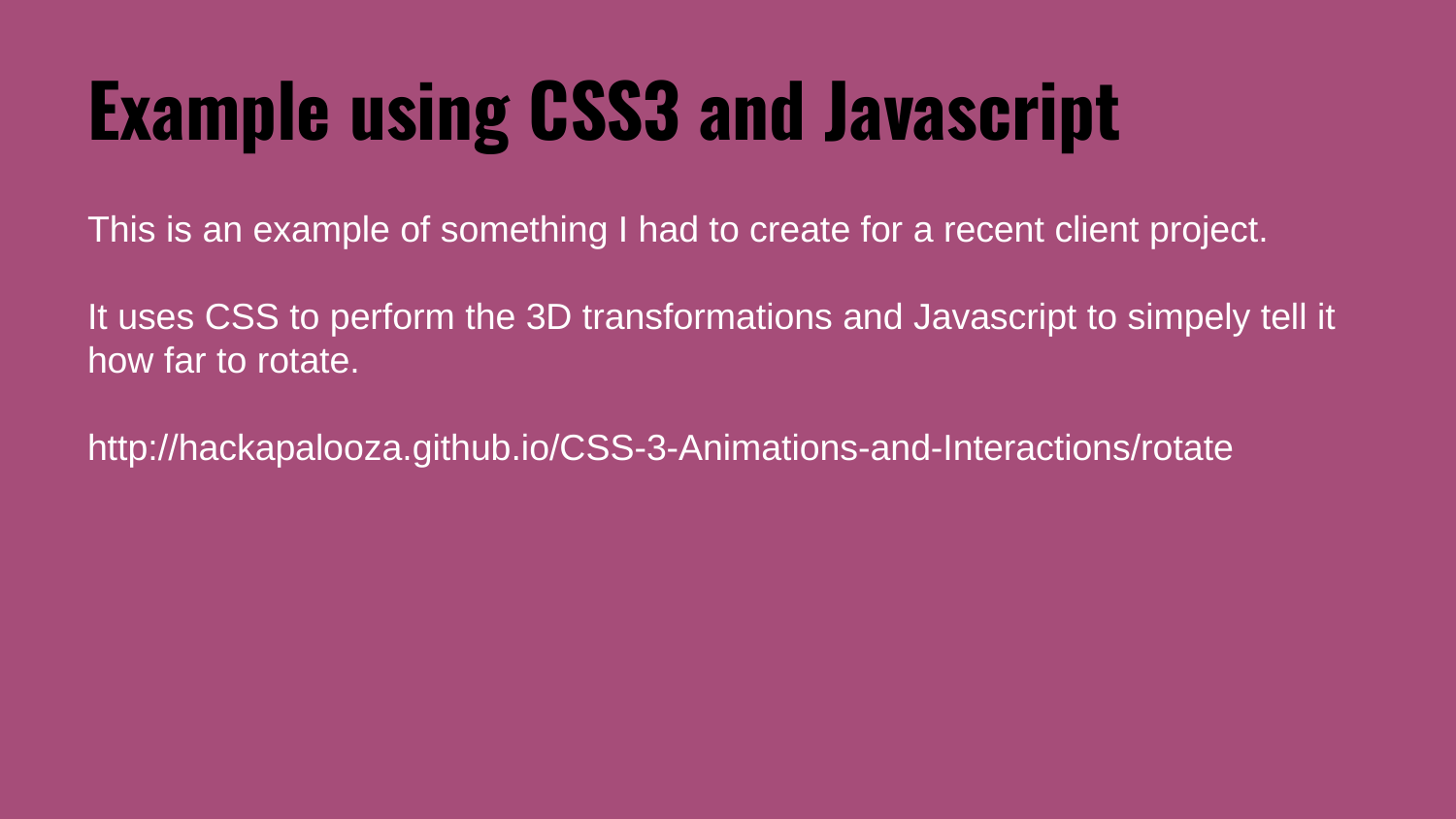

# Example using CSS3 and Javascript
This is an example of something I had to create for a recent client project.

It uses CSS to perform the 3D transformations and Javascript to simpely tell it how far to rotate.

http://hackapalooza.github.io/CSS-3-Animations-and-Interactions/rotate